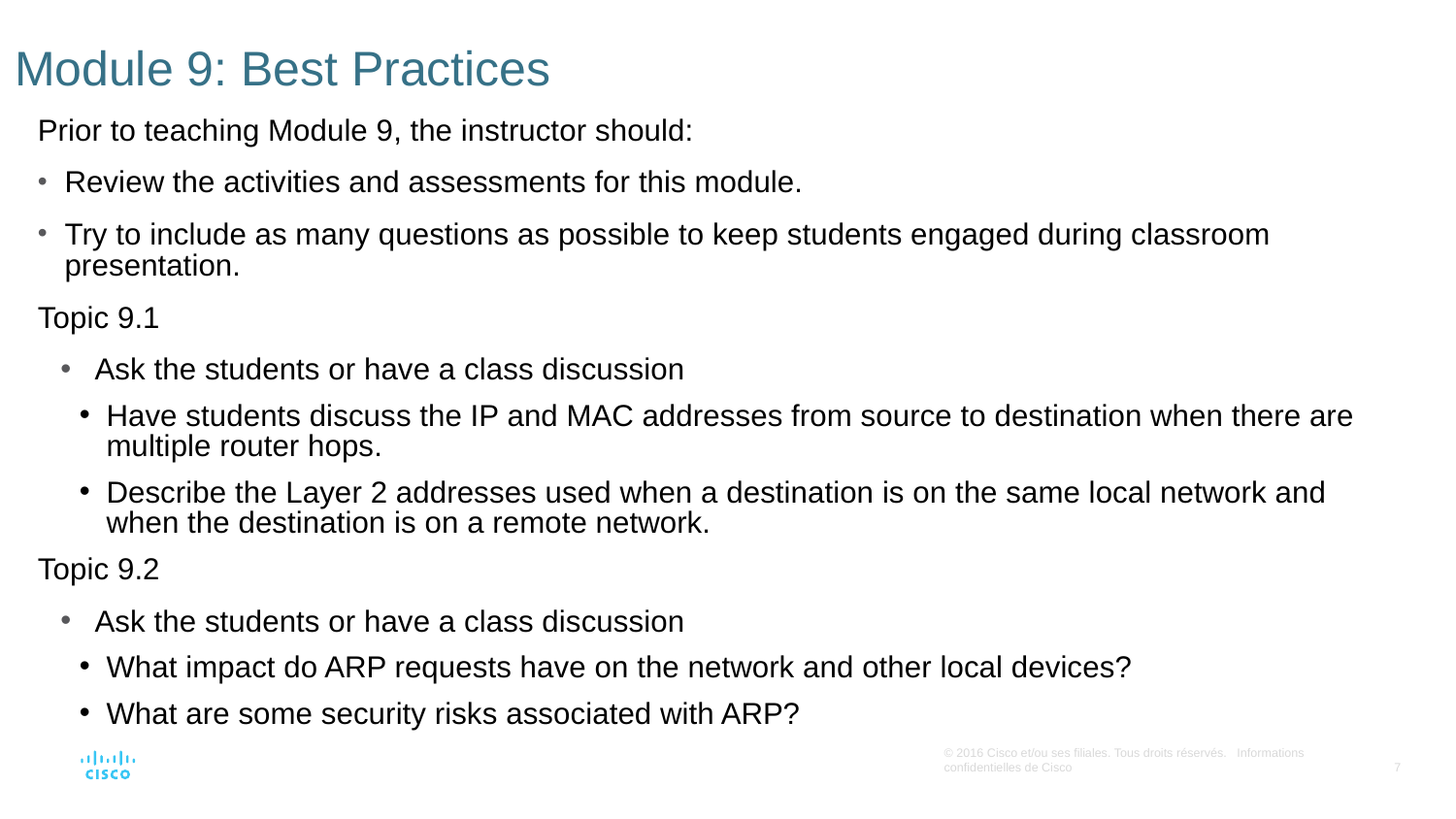

# Module 9: Best Practices
Prior to teaching Module 9, the instructor should:
Review the activities and assessments for this module.
Try to include as many questions as possible to keep students engaged during classroom presentation.
Topic 9.1
Ask the students or have a class discussion
Have students discuss the IP and MAC addresses from source to destination when there are multiple router hops.
Describe the Layer 2 addresses used when a destination is on the same local network and when the destination is on a remote network.
Topic 9.2
Ask the students or have a class discussion
What impact do ARP requests have on the network and other local devices?
What are some security risks associated with ARP?